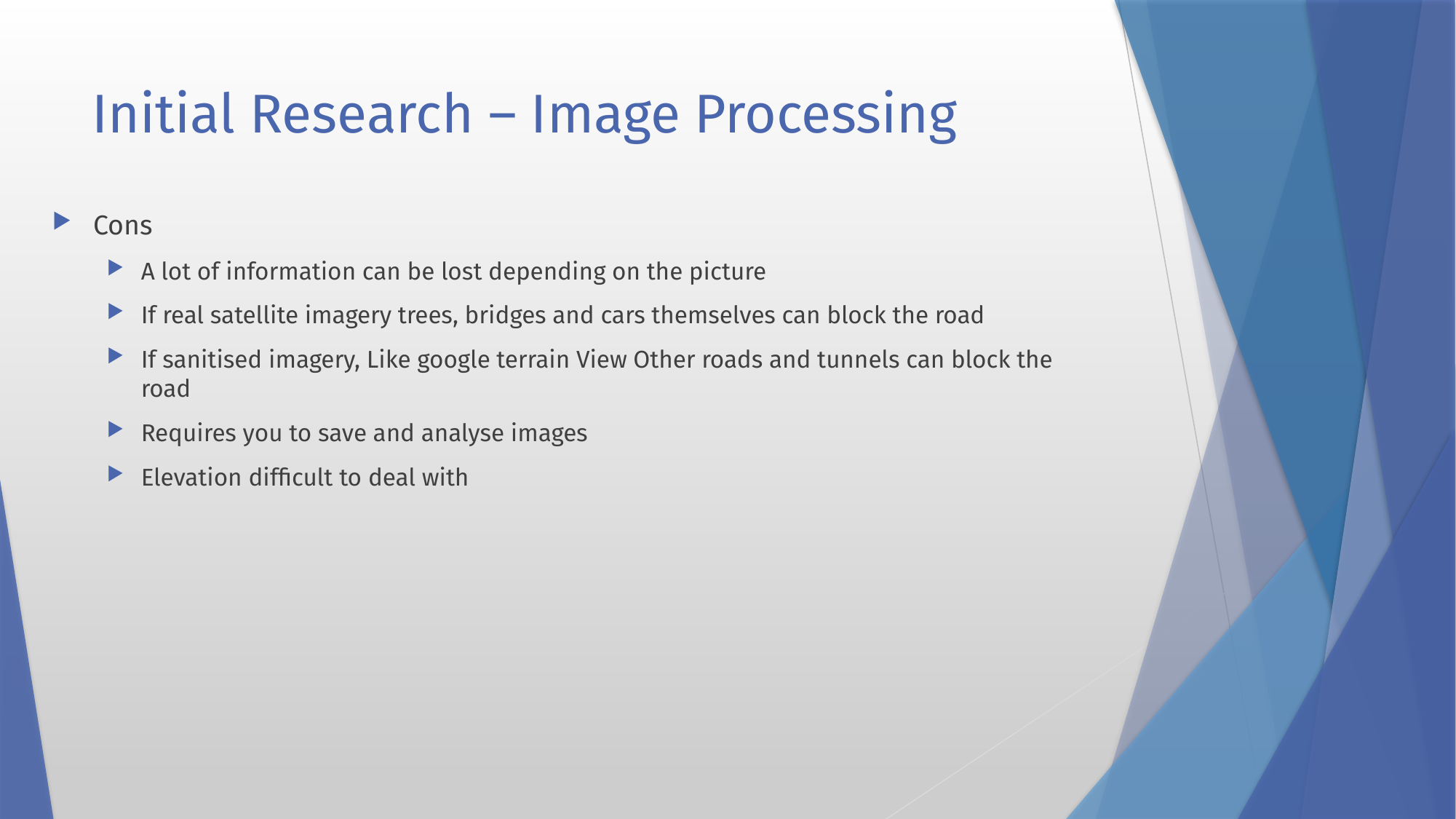

# Initial Research – Image Processing
Cons
A lot of information can be lost depending on the picture
If real satellite imagery trees, bridges and cars themselves can block the road
If sanitised imagery, Like google terrain View Other roads and tunnels can block the road
Requires you to save and analyse images
Elevation difficult to deal with